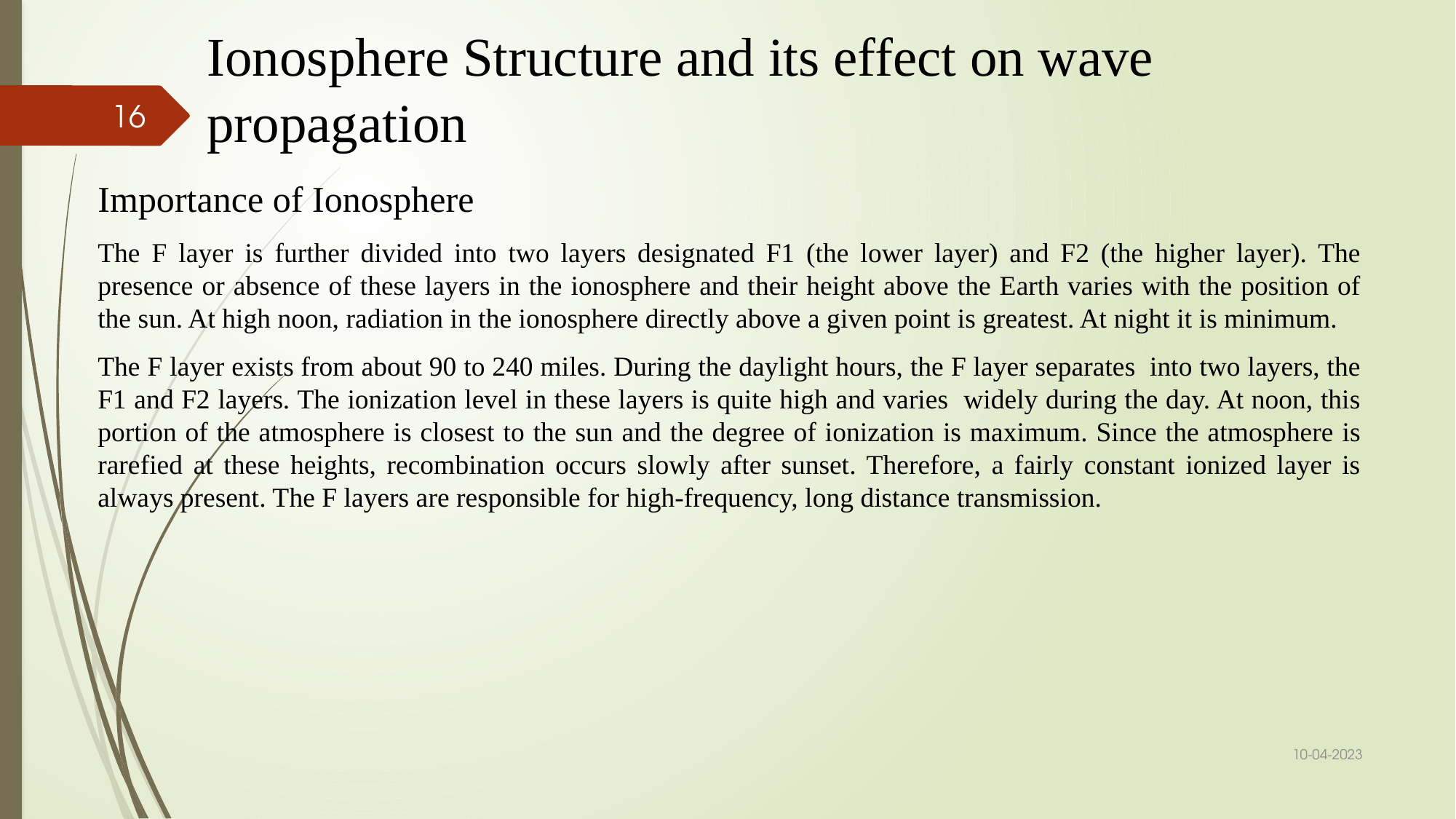

# Ionosphere Structure and its effect on wave propagation
16
Importance of Ionosphere
The F layer is further divided into two layers designated F1 (the lower layer) and F2 (the higher layer). The presence or absence of these layers in the ionosphere and their height above the Earth varies with the position of the sun. At high noon, radiation in the ionosphere directly above a given point is greatest. At night it is minimum.
The F layer exists from about 90 to 240 miles. During the daylight hours, the F layer separates  into two layers, the F1 and F2 layers. The ionization level in these layers is quite high and varies  widely during the day. At noon, this portion of the atmosphere is closest to the sun and the degree of ionization is maximum. Since the atmosphere is rarefied at these heights, recombination occurs slowly after sunset. Therefore, a fairly constant ionized layer is always present. The F layers are responsible for high-frequency, long distance transmission.

10-04-2023